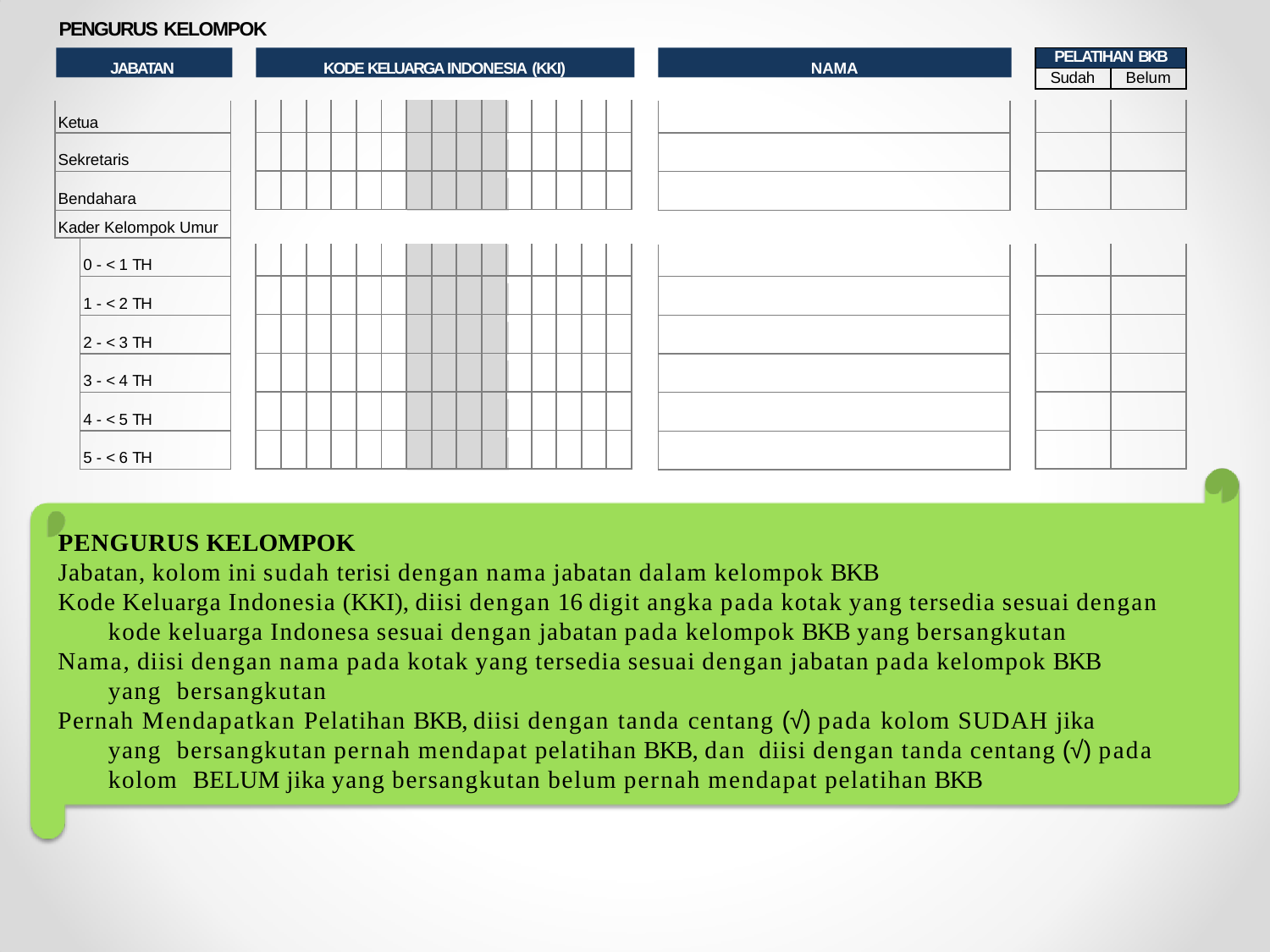

PENGURUS KELOMPOK
| PELATIHAN BKB |  |
| --- | --- |
| Sudah | Belum |
JABATAN
KODE KELUARGA INDONESIA (KKI)
NAMA
|  |  |
| --- | --- |
|  |  |
|  |  |
|  |  |  |  |  |  |  |  |  |  |  |  |  |  |  |
| --- | --- | --- | --- | --- | --- | --- | --- | --- | --- | --- | --- | --- | --- | --- |
|  |  |  |  |  |  |  |  |  |  |  |  |  |  |  |
|  |  |  |  |  |  |  |  |  |  |  |  |  |  |  |
| Ketua |  |
| --- | --- |
| Sekretaris |  |
| Bendahara |  |
| Kader Kelompok Umur |  |
|  | 0 - < 1 TH |
|  | 1 - < 2 TH |
|  | 2 - < 3 TH |
|  | 3 - < 4 TH |
|  | 4 - < 5 TH |
|  | 5 - < 6 TH |
|  |
| --- |
|  |
|  |

|  |  |
| --- | --- |
|  |  |
|  |  |
|  |  |
|  |  |
|  |  |
|  |  |  |  |  |  |  |  |  |  |  |  |  |  |  |
| --- | --- | --- | --- | --- | --- | --- | --- | --- | --- | --- | --- | --- | --- | --- |
|  |  |  |  |  |  |  |  |  |  |  |  |  |  |  |
|  |  |  |  |  |  |  |  |  |  |  |  |  |  |  |
|  |  |  |  |  |  |  |  |  |  |  |  |  |  |  |
|  |  |  |  |  |  |  |  |  |  |  |  |  |  |  |
|  |  |  |  |  |  |  |  |  |  |  |  |  |  |  |
|  |
| --- |
|  |
|  |
|  |
|  |
|  |

PENGURUS KELOMPOK
Jabatan, kolom ini sudah terisi dengan nama jabatan dalam kelompok BKB
Kode Keluarga Indonesia (KKI), diisi dengan 16 digit angka pada kotak yang tersedia sesuai dengan
kode keluarga Indonesa sesuai dengan jabatan pada kelompok BKB yang bersangkutan
Nama, diisi dengan nama pada kotak yang tersedia sesuai dengan jabatan pada kelompok BKB yang  bersangkutan
Pernah Mendapatkan Pelatihan BKB, diisi dengan tanda centang (√) pada kolom SUDAH jika yang  bersangkutan pernah mendapat pelatihan BKB, dan diisi dengan tanda centang (√) pada kolom  BELUM jika yang bersangkutan belum pernah mendapat pelatihan BKB